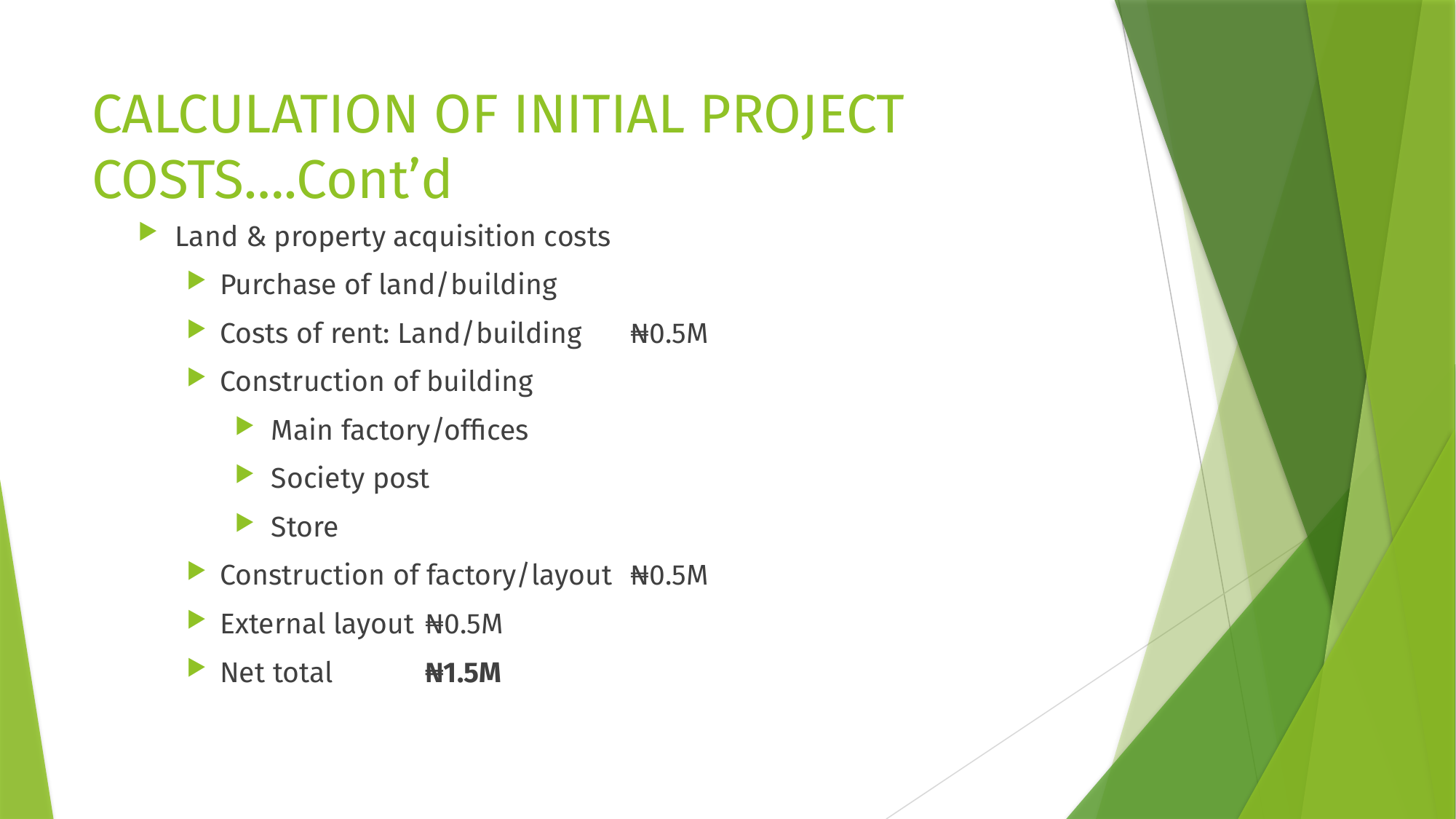

# CALCULATION OF INITIAL PROJECT COSTS….Cont’d
Land & property acquisition costs
Purchase of land/building
Costs of rent: Land/building						₦0.5M
Construction of building
Main factory/offices
Society post
Store
Construction of factory/layout					₦0.5M
External layout									₦0.5M
Net total											₦1.5M